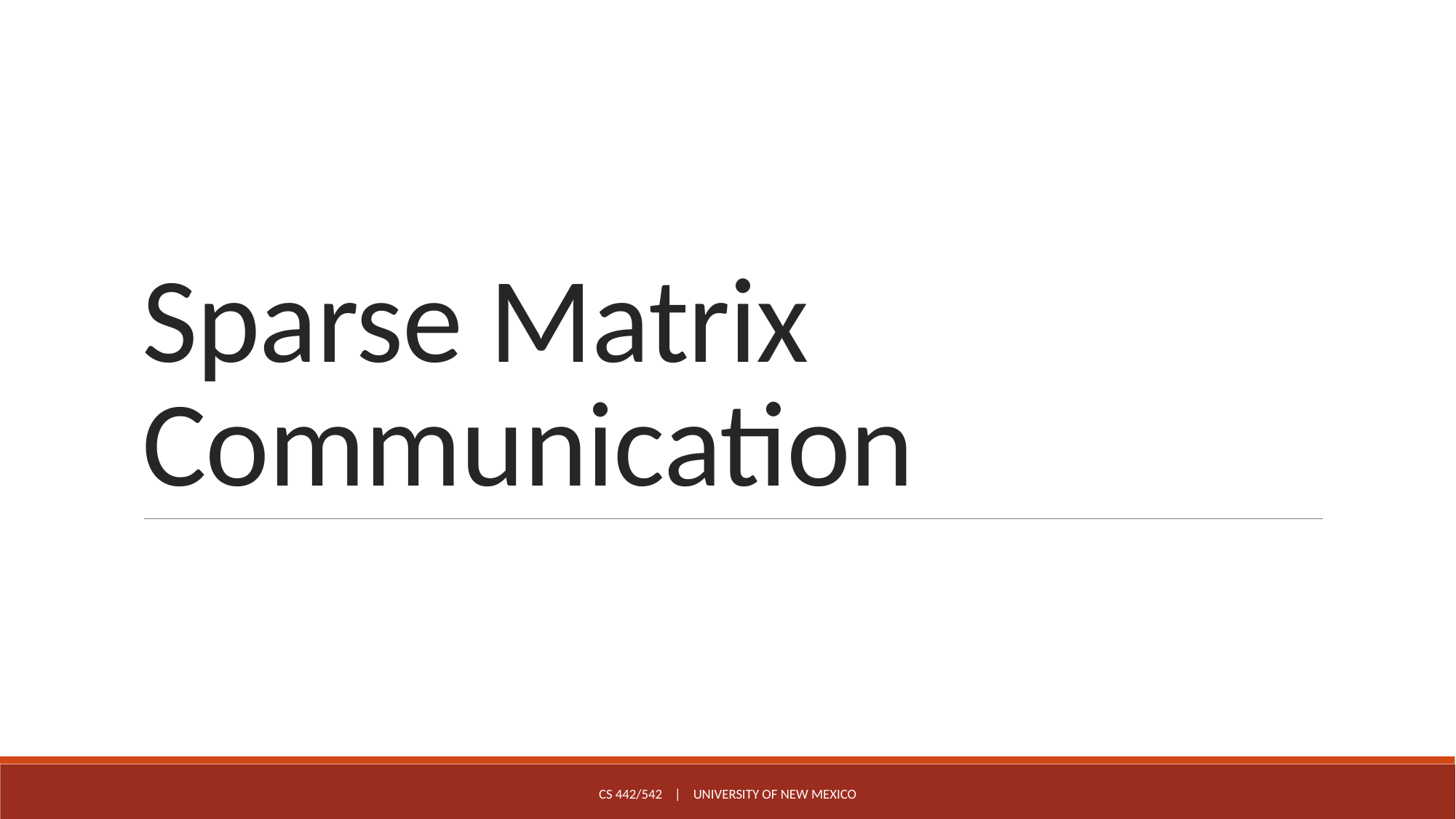

# Sparse Matrix Communication
CS 442/542    |    University of New Mexico